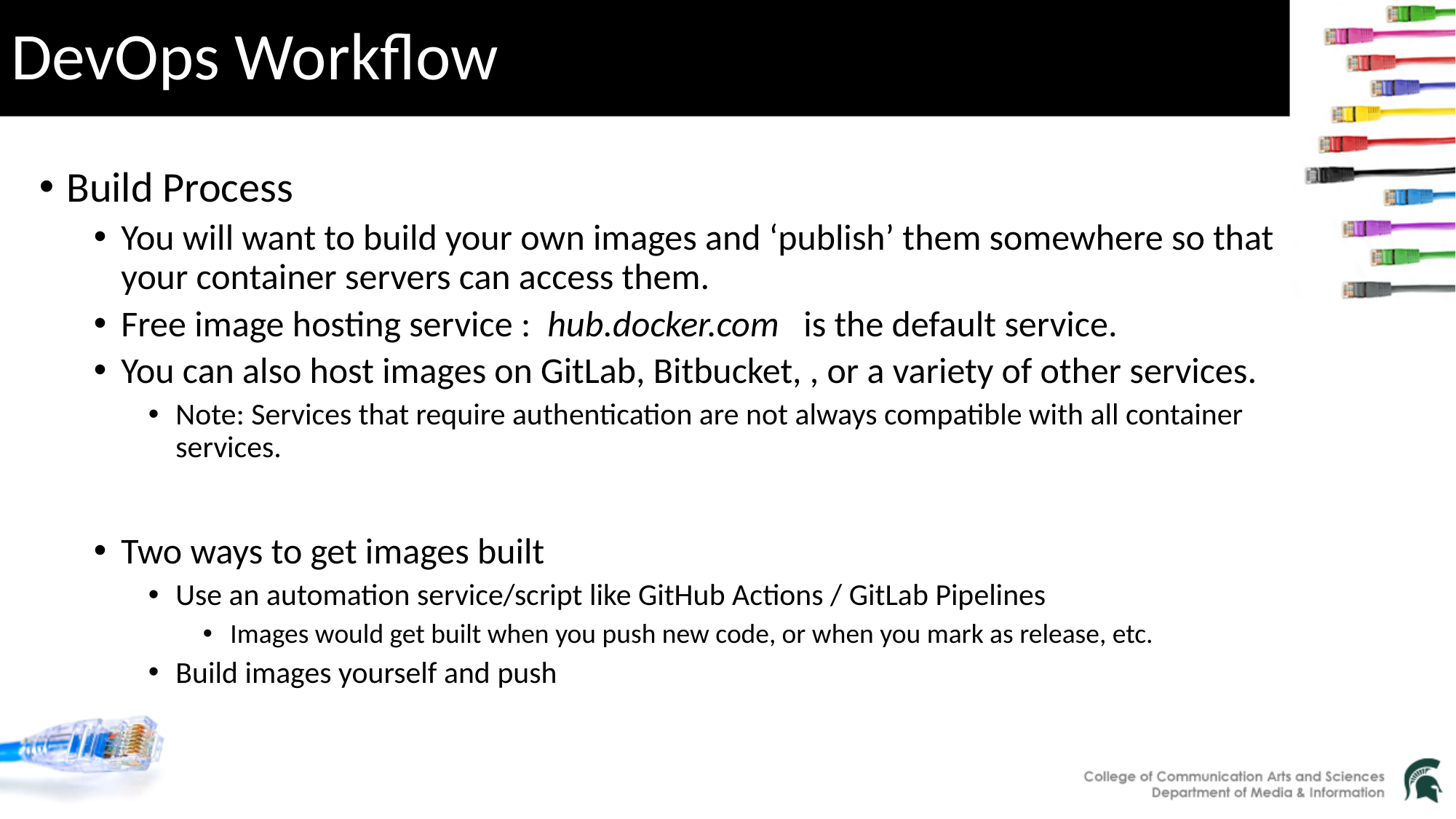

# DevOps Workflow
Build Process
You will want to build your own images and ‘publish’ them somewhere so that your container servers can access them.
Free image hosting service :  hub.docker.com   is the default service.
You can also host images on GitLab, Bitbucket, , or a variety of other services.
Note: Services that require authentication are not always compatible with all container services.

Two ways to get images built
Use an automation service/script like GitHub Actions / GitLab Pipelines
Images would get built when you push new code, or when you mark as release, etc.
Build images yourself and push